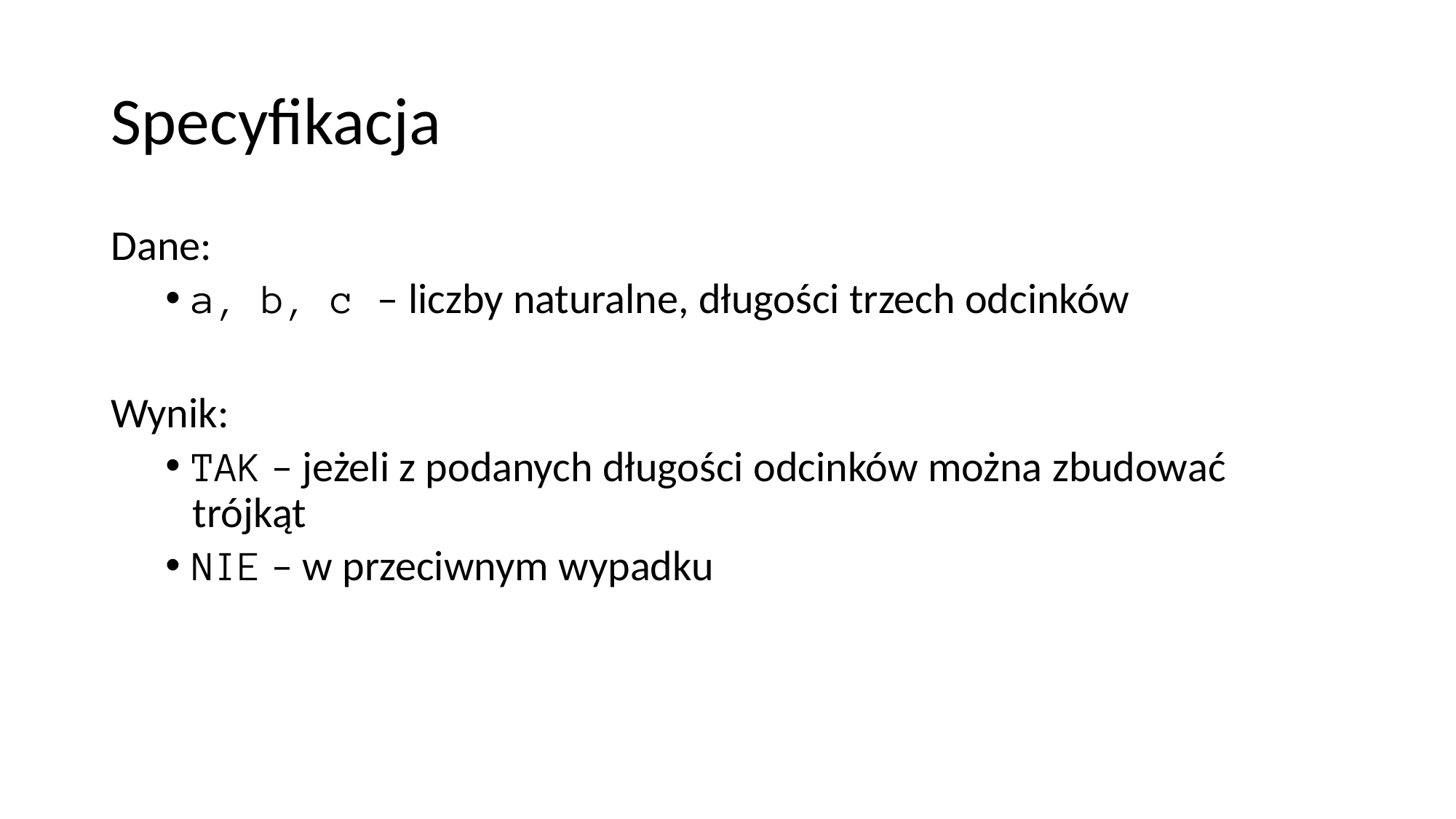

# Specyfikacja
Dane:
a, b, c – liczby naturalne, długości trzech odcinków

Wynik:
TAK – jeżeli z podanych długości odcinków można zbudować trójkąt
NIE – w przeciwnym wypadku